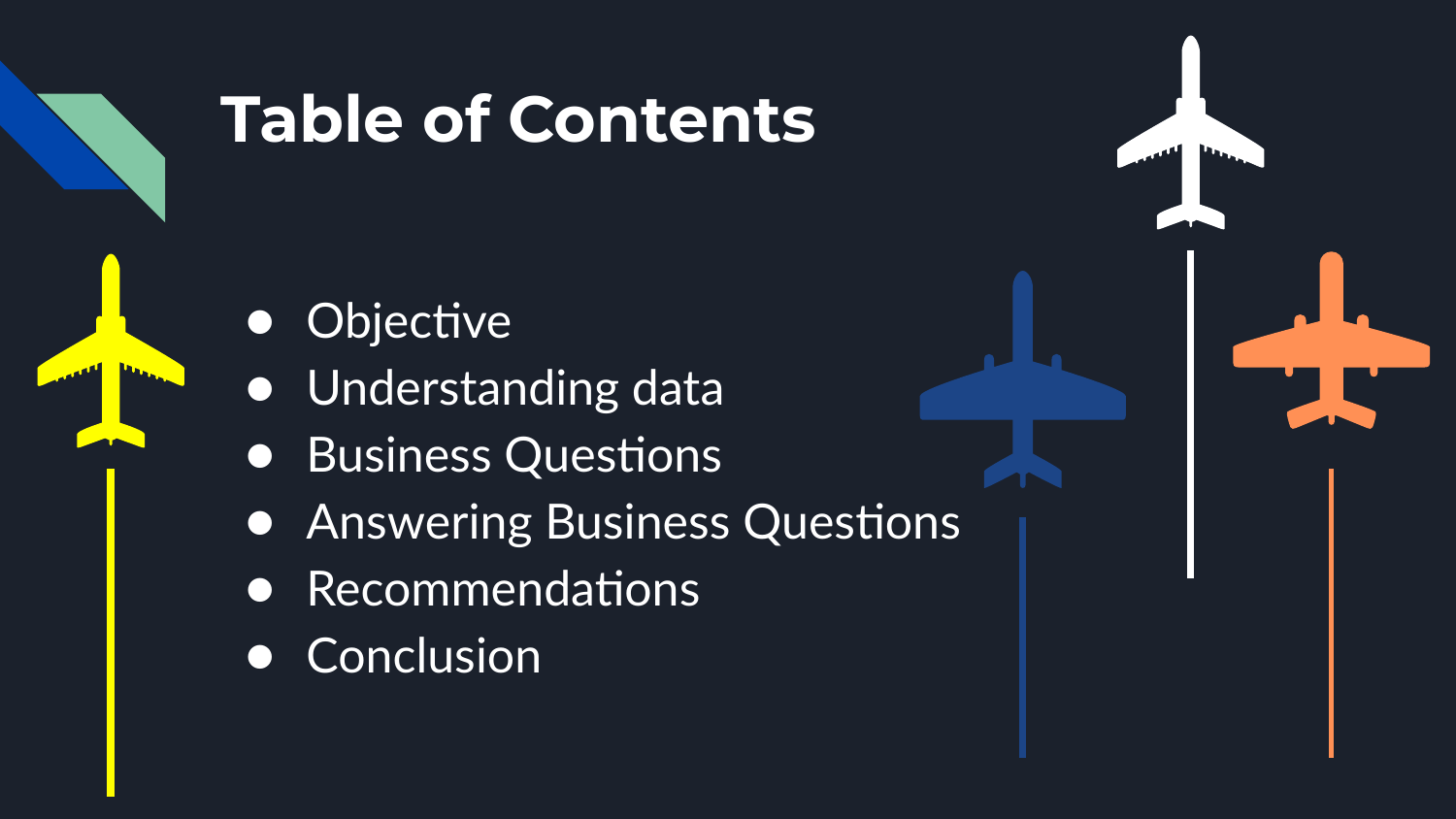

# Table of Contents

Objective
Understanding data
Business Questions
Answering Business Questions
Recommendations
Conclusion